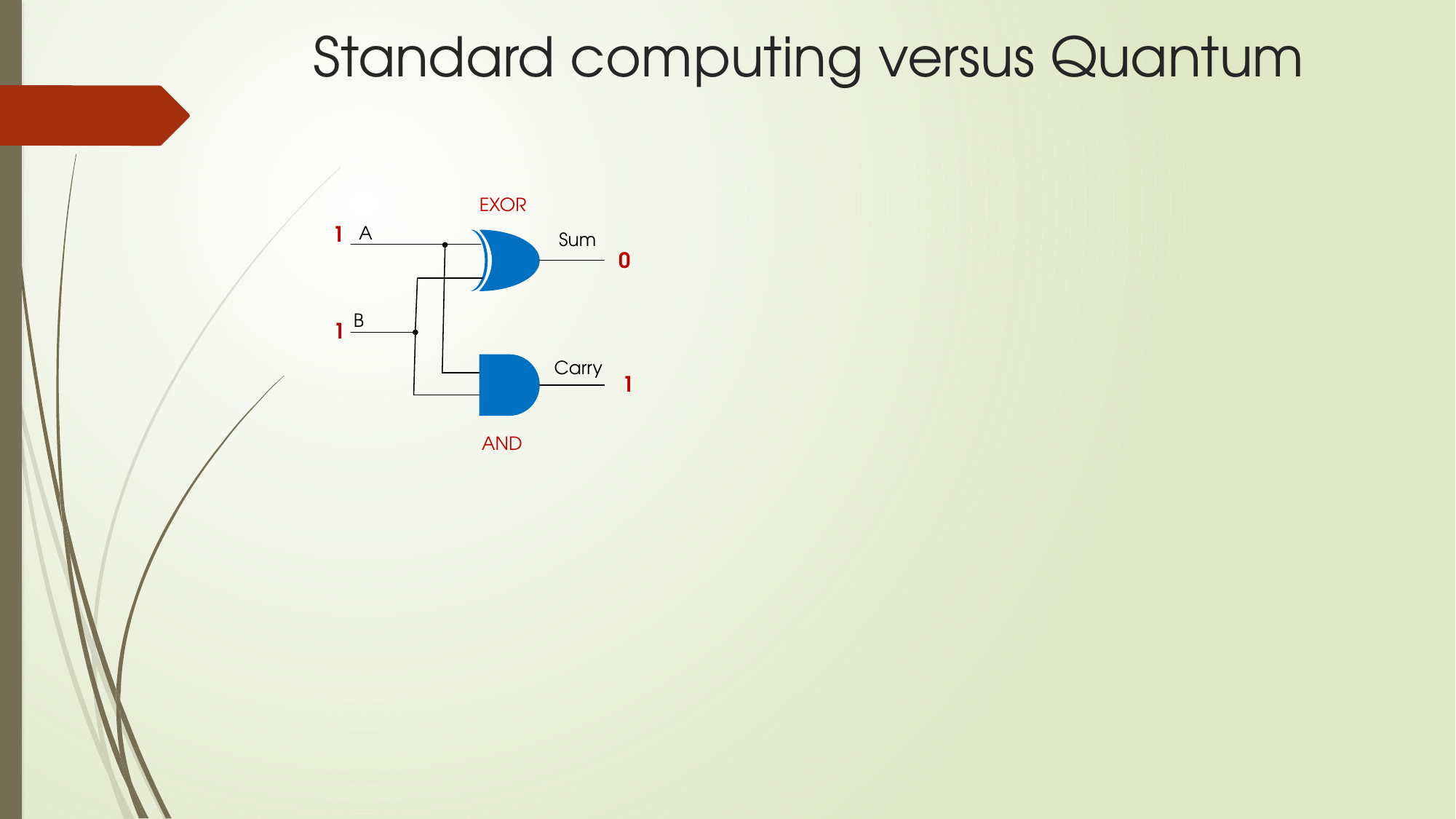

# Standard computing versus Quantum
EXOR
1
A
Sum

0

B
1

Carry

1
AND